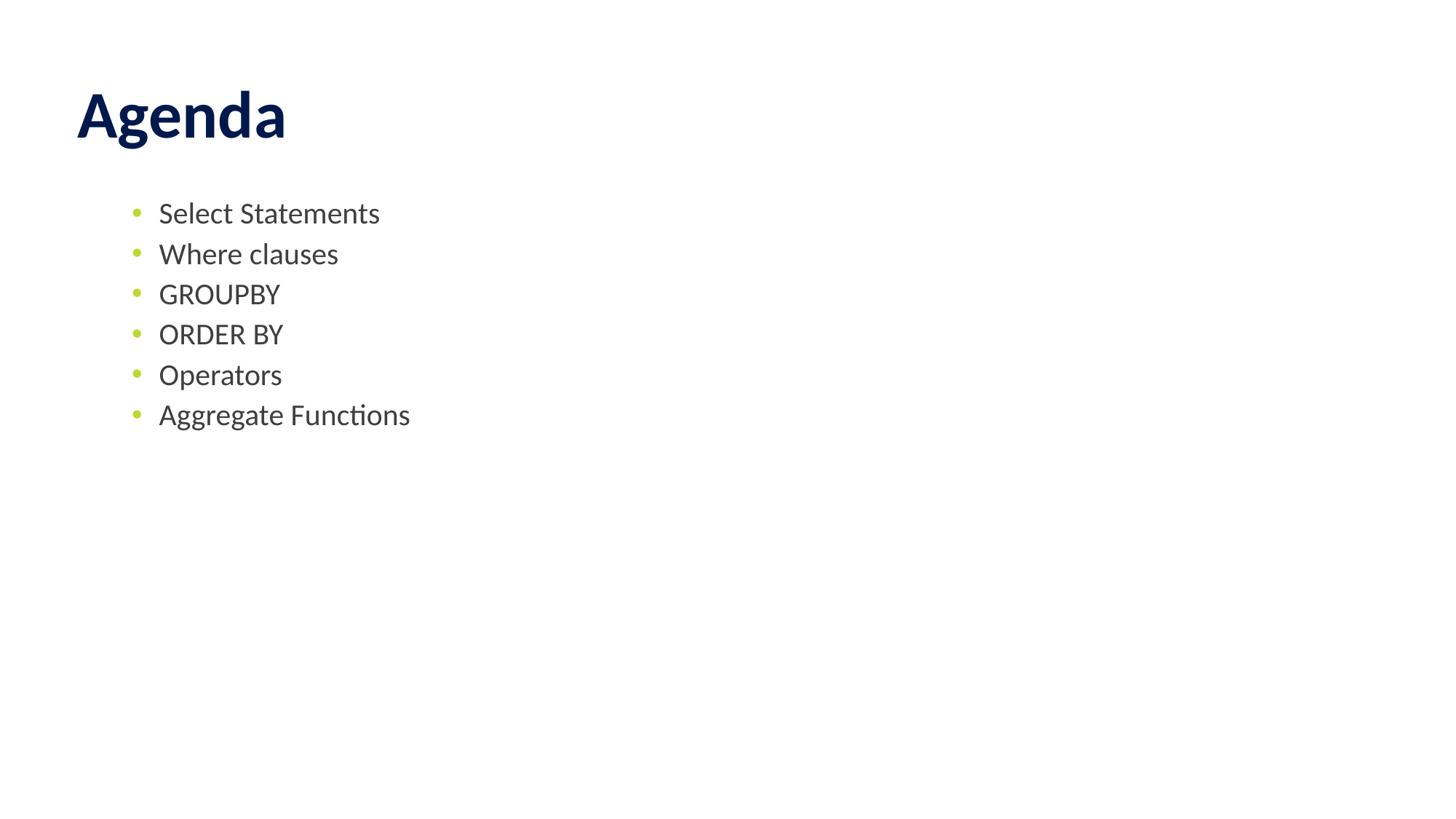

# Agenda
Select Statements
Where clauses
GROUPBY
ORDER BY
Operators
Aggregate Functions